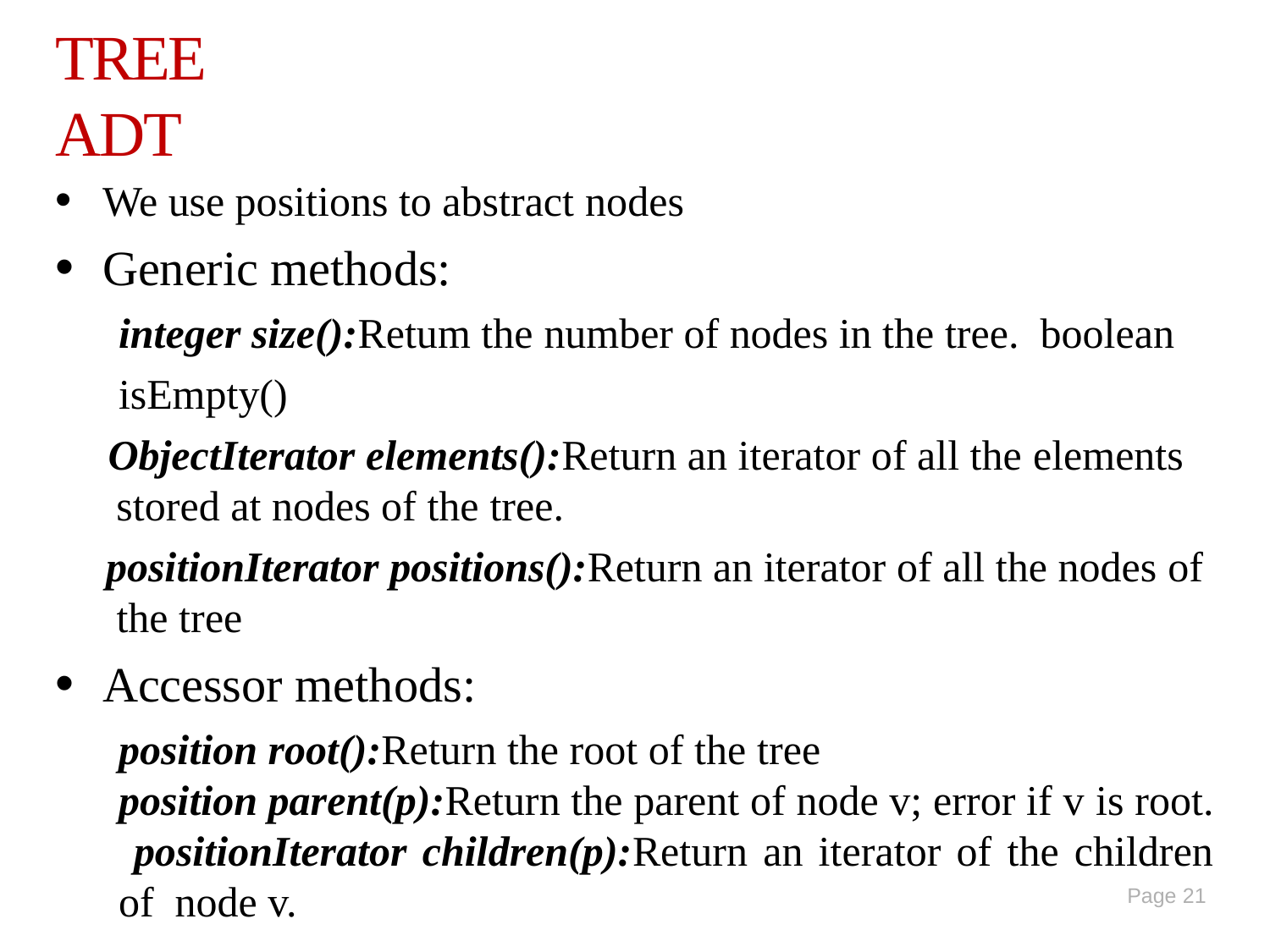

TREE ADT
We use positions to abstract nodes
Generic methods:
integer size():Retum the number of nodes in the tree.  boolean isEmpty()
ObjectIterator elements():Return an iterator of all the elements
stored at nodes of the tree.
positionIterator positions():Return an iterator of all the nodes of  the tree
Accessor methods:
position root():Return the root of the tree
position parent(p):Return the parent of node v; error if v is root.  positionIterator children(p):Return an iterator of the children of  node v.
Page 21